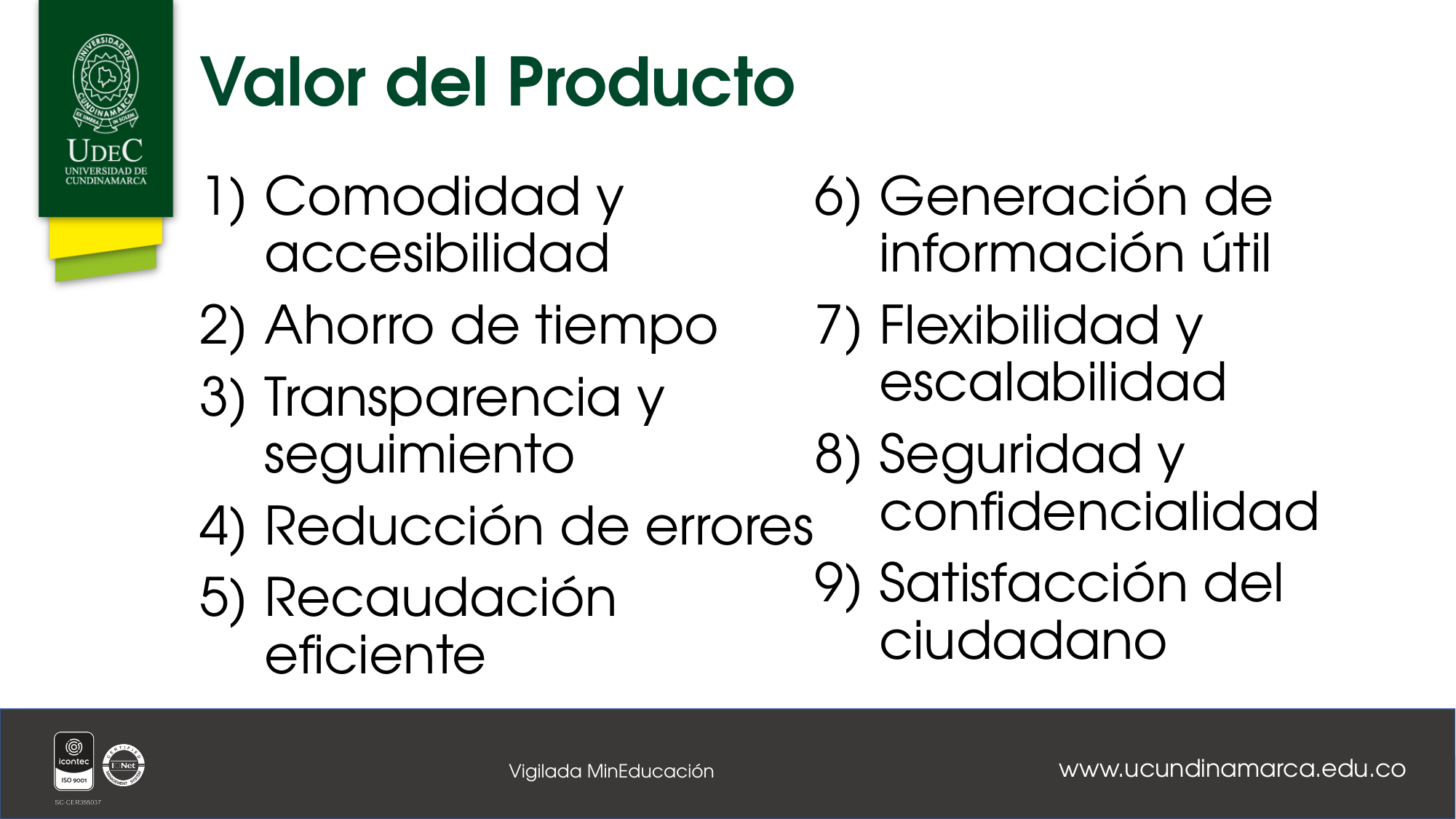

# Valor del Producto
Comodidad y accesibilidad
Ahorro de tiempo
Transparencia y seguimiento
Reducción de errores
Recaudación eficiente
Generación de información útil
Flexibilidad y escalabilidad
Seguridad y confidencialidad
Satisfacción del ciudadano